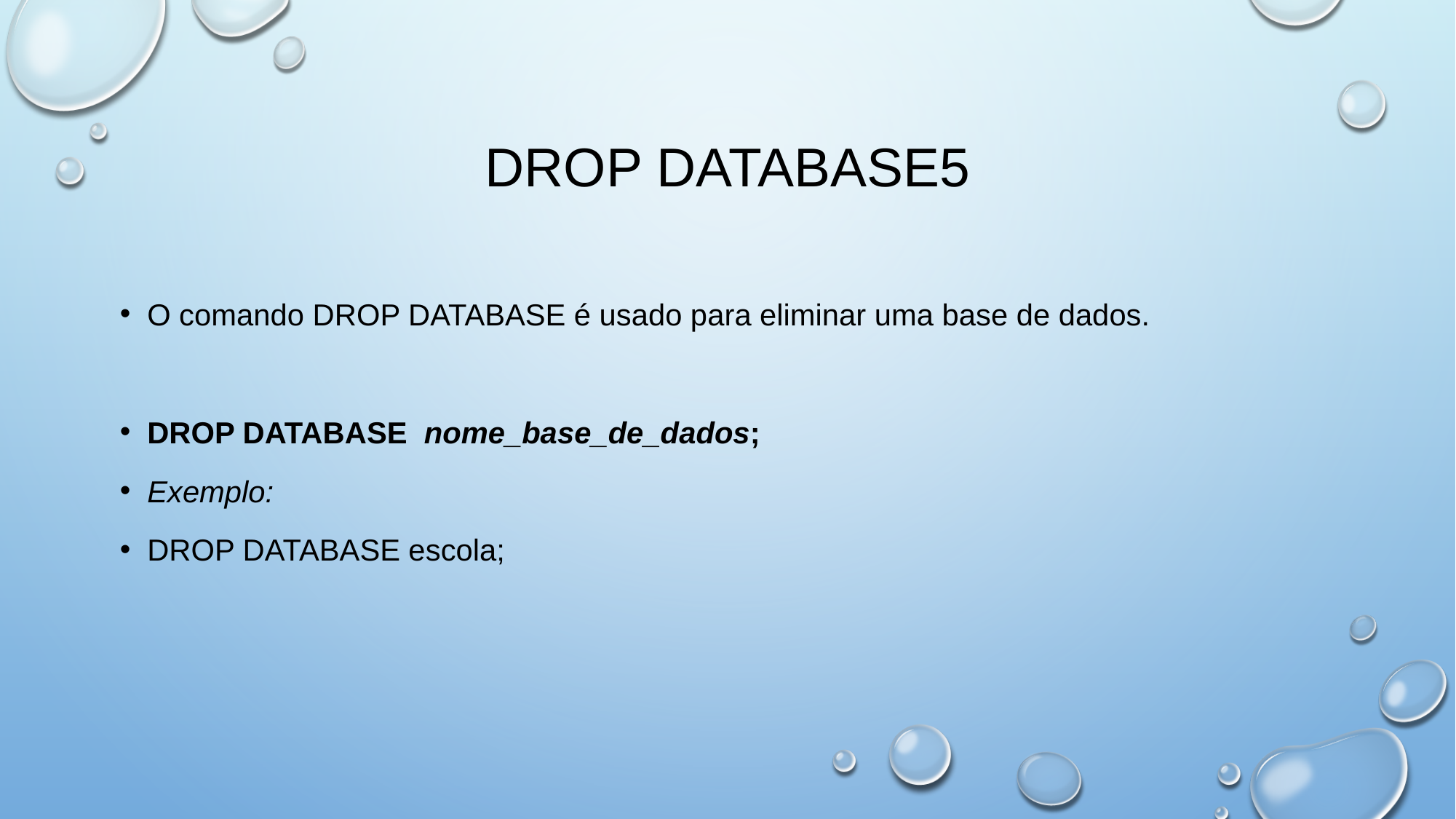

# Drop database5
O comando DROP DATABASE é usado para eliminar uma base de dados.

DROP DATABASE  nome_base_de_dados;
Exemplo:
DROP DATABASE escola;